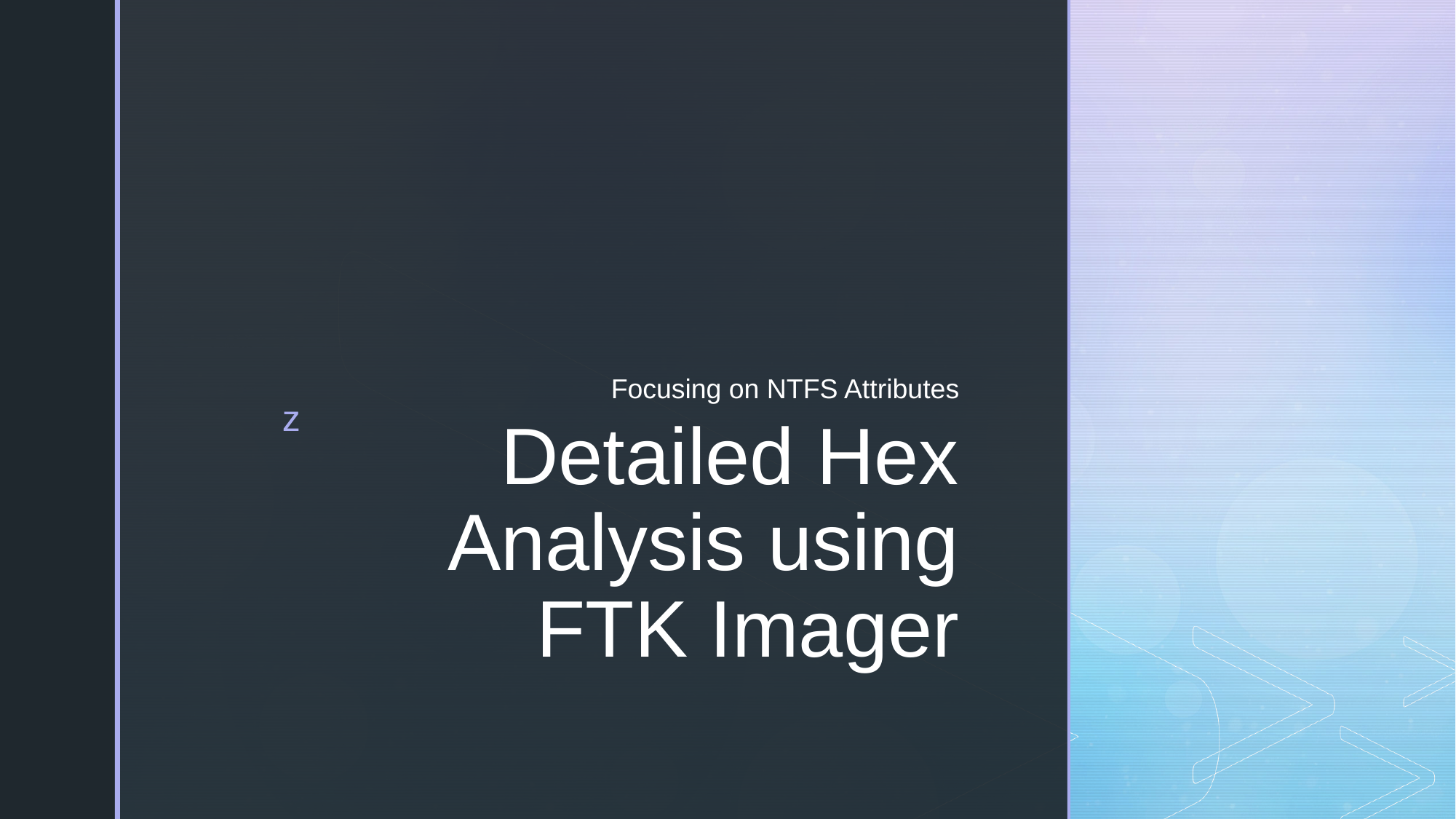

Focusing on NTFS Attributes
# Detailed Hex Analysis using FTK Imager